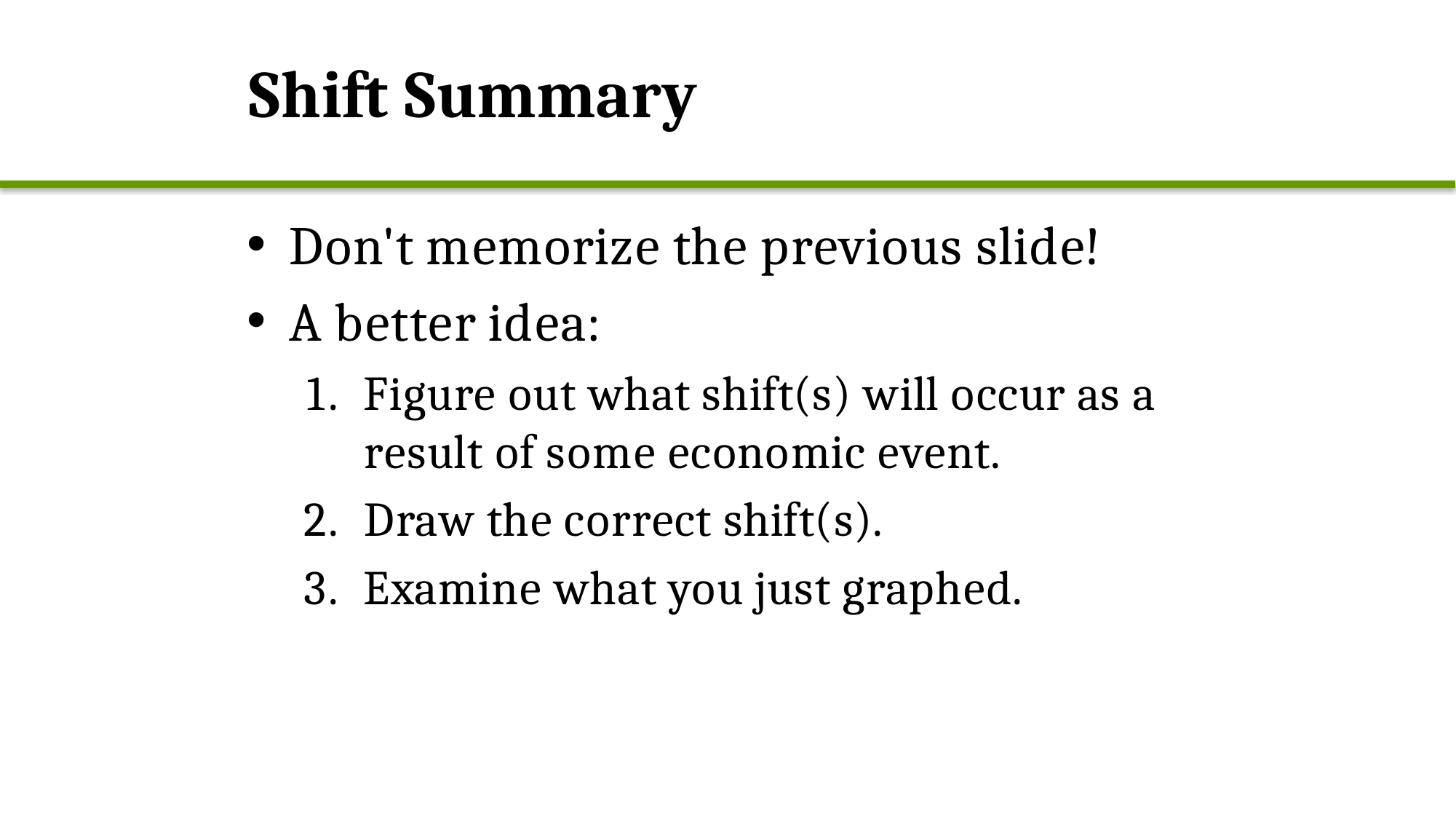

# Shift Summary
Don't memorize the previous slide!
A better idea:
Figure out what shift(s) will occur as a result of some economic event.
Draw the correct shift(s).
Examine what you just graphed.